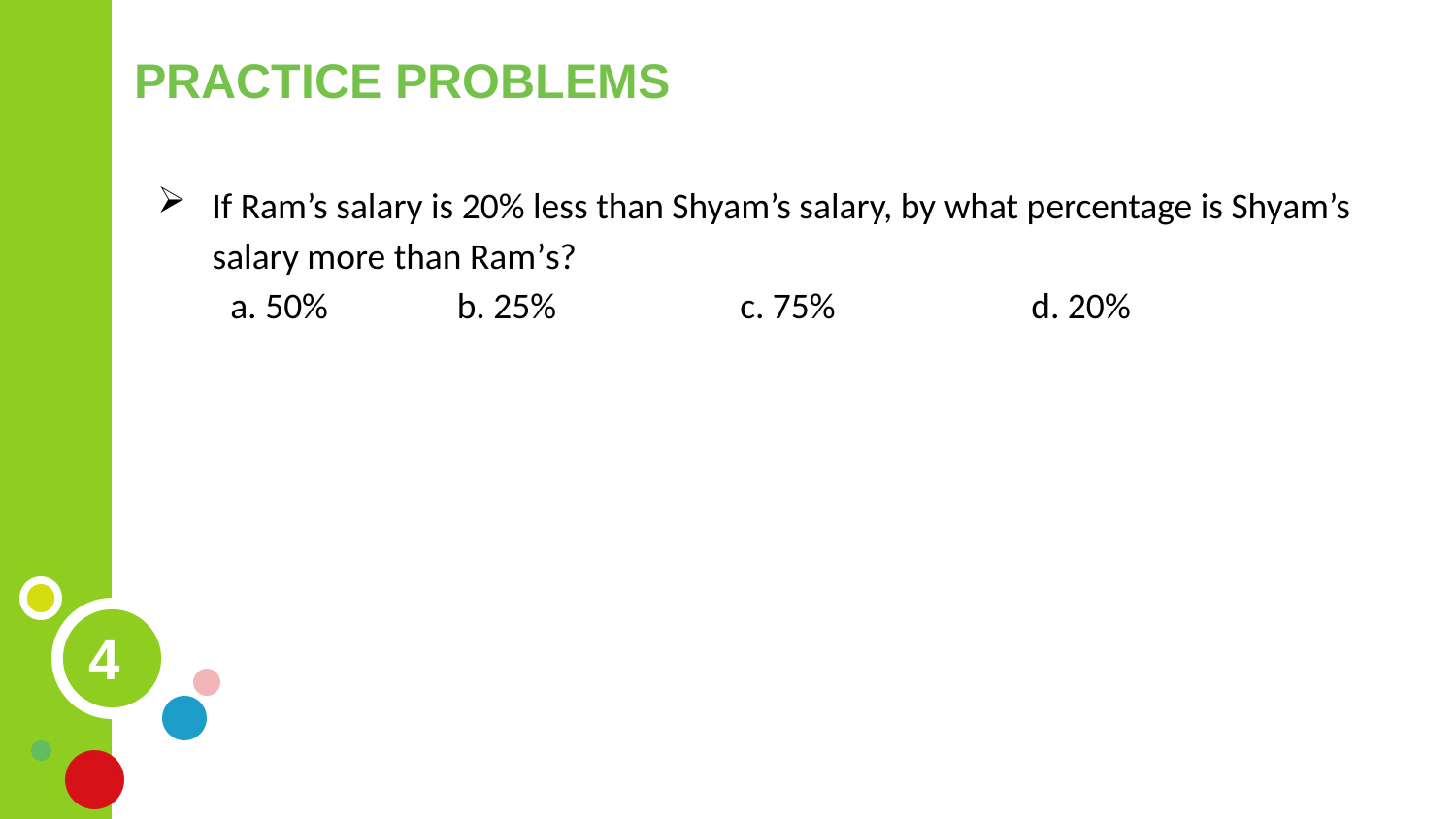

PRACTICE PROBLEMS
If Ram’s salary is 20% less than Shyam’s salary, by what percentage is Shyam’s       salary more than Ram’s?
a. 50% 	 b. 25% 		c. 75% 		d. 20%

4